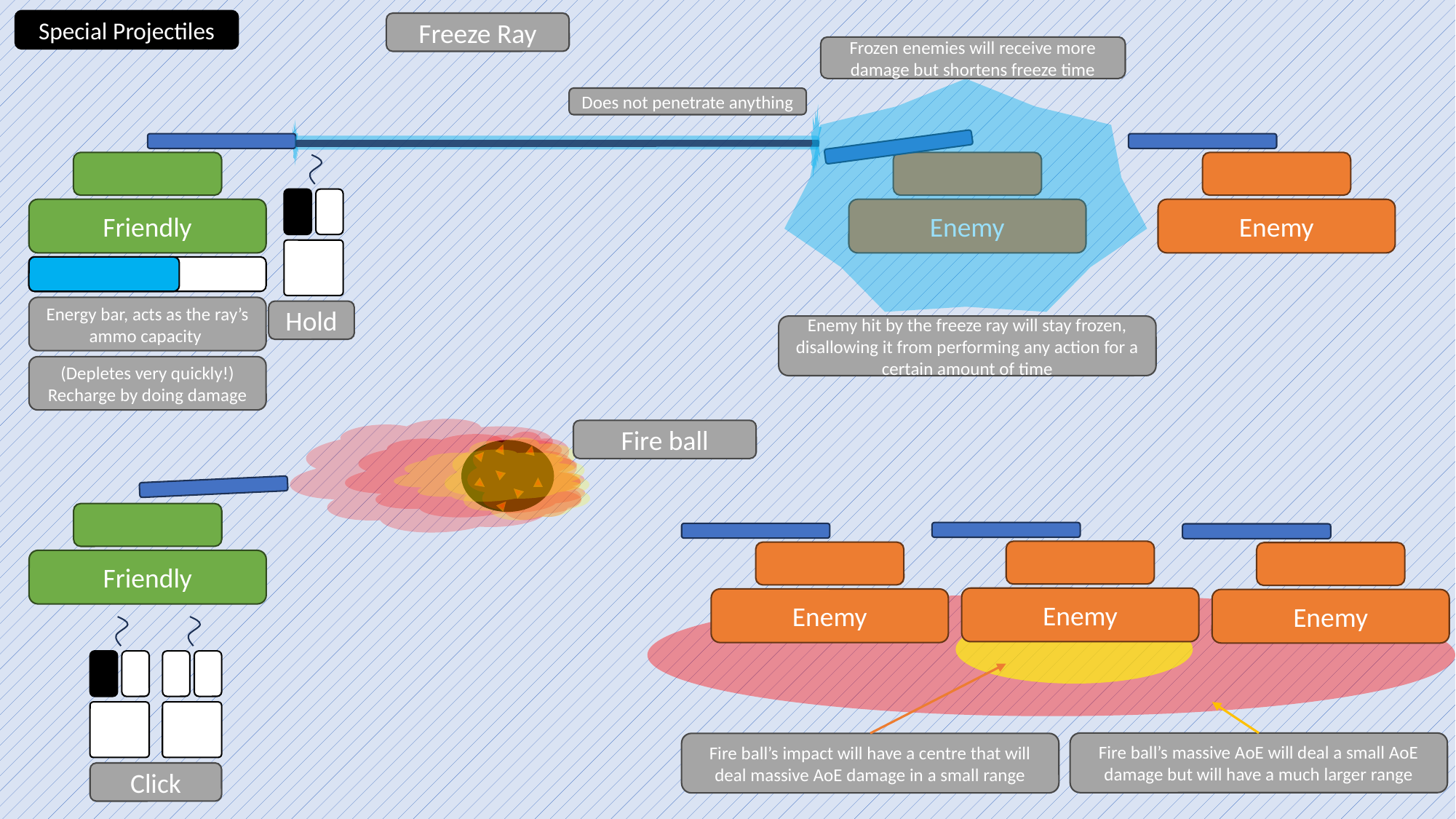

Special Projectiles
Freeze Ray
Frozen enemies will receive more damage but shortens freeze time

Does not penetrate anything

Friendly
Enemy
Enemy

Energy bar, acts as the ray’s ammo capacity
Hold
Enemy hit by the freeze ray will stay frozen, disallowing it from performing any action for a certain amount of time

(Depletes very quickly!)
Recharge by doing damage

Fire ball

Friendly
Enemy
Enemy
Enemy

Fire ball’s massive AoE will deal a small AoE damage but will have a much larger range
Fire ball’s impact will have a centre that will deal massive AoE damage in a small range
Click